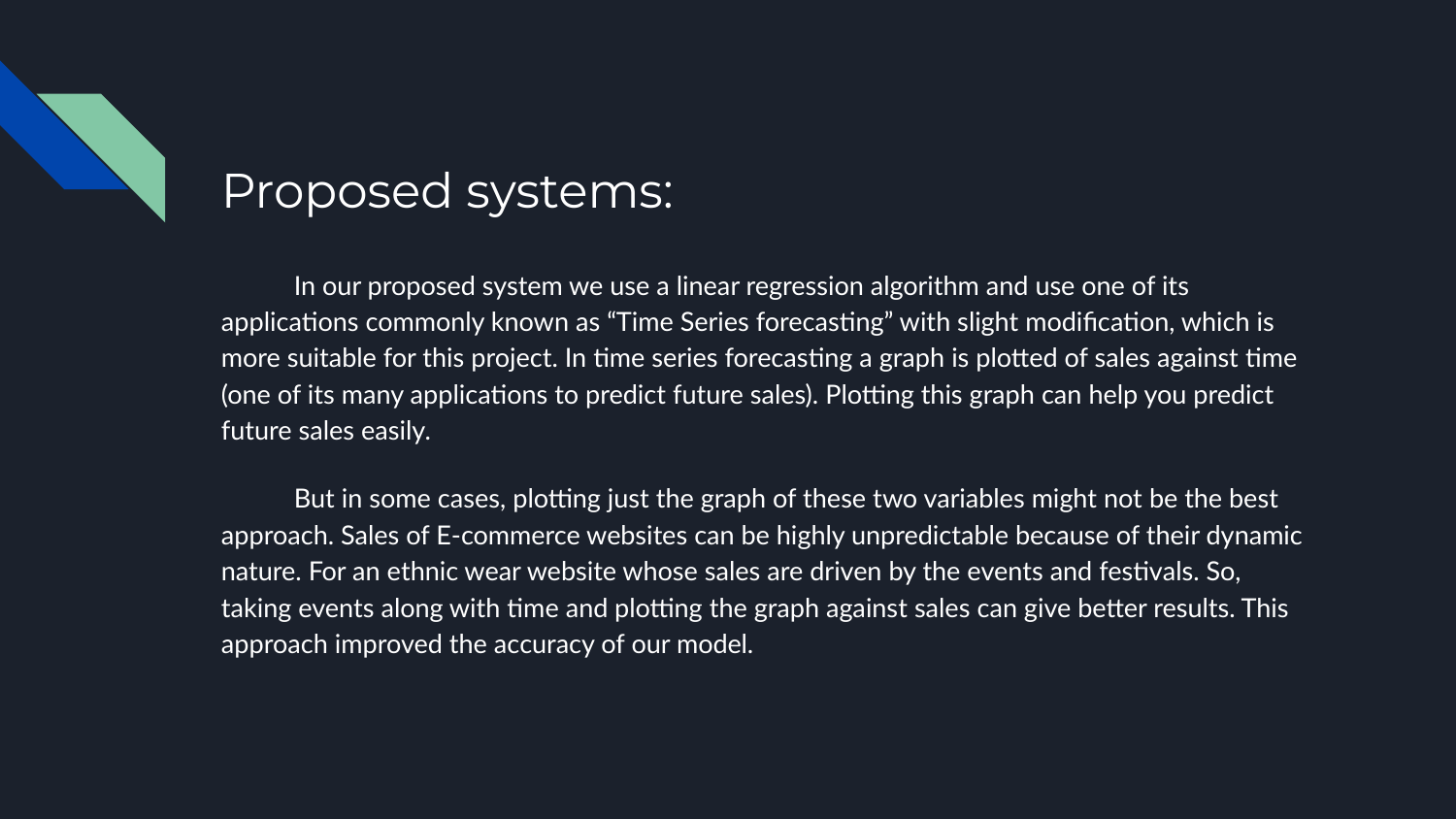

# Proposed systems:
In our proposed system we use a linear regression algorithm and use one of its applications commonly known as “Time Series forecasting” with slight modification, which is more suitable for this project. In time series forecasting a graph is plotted of sales against time (one of its many applications to predict future sales). Plotting this graph can help you predict future sales easily.
But in some cases, plotting just the graph of these two variables might not be the best approach. Sales of E-commerce websites can be highly unpredictable because of their dynamic nature. For an ethnic wear website whose sales are driven by the events and festivals. So, taking events along with time and plotting the graph against sales can give better results. This approach improved the accuracy of our model.